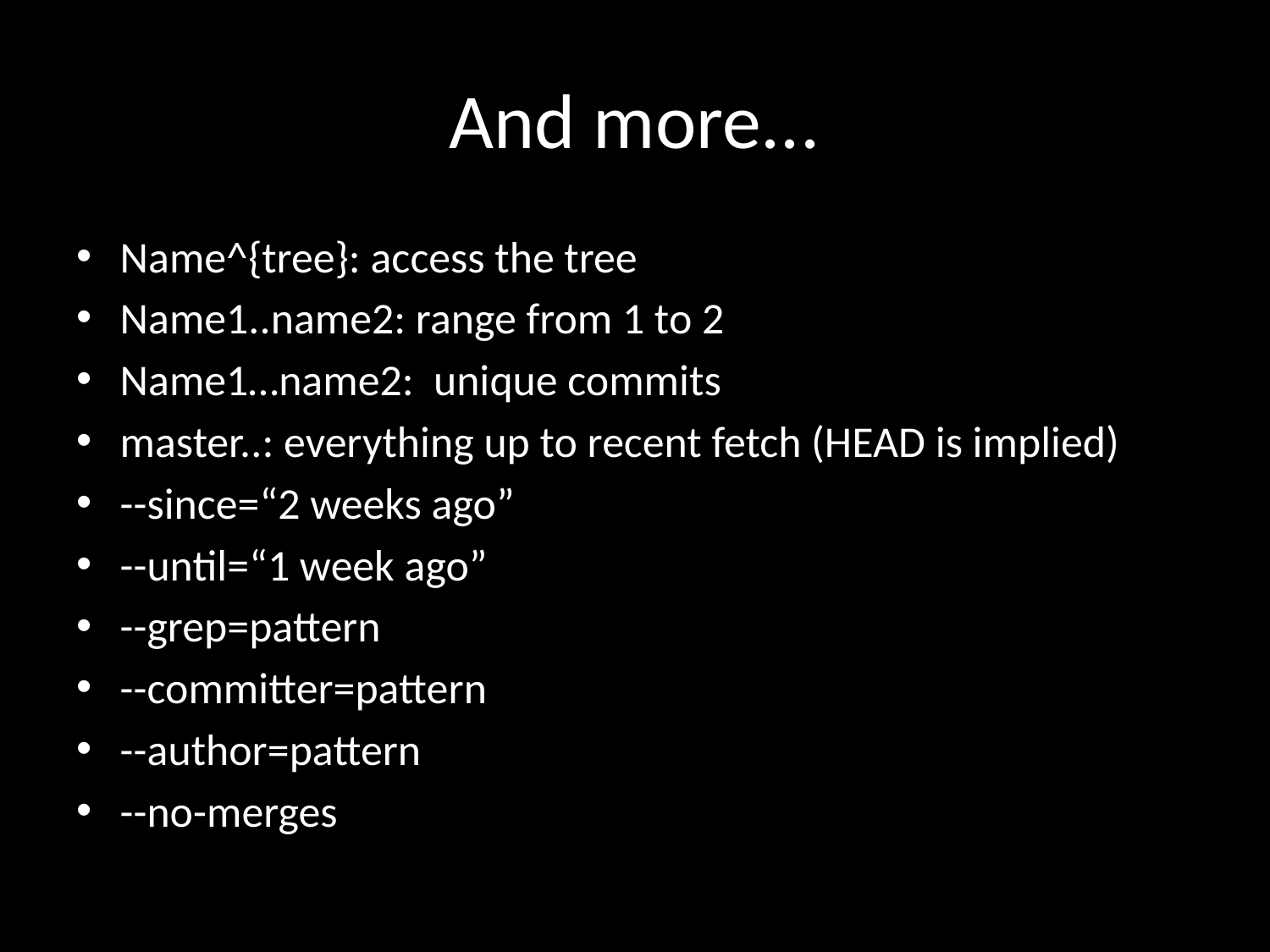

# And more...
Name^{tree}: access the tree
Name1..name2: range from 1 to 2
Name1…name2:  unique commits
master..: everything up to recent fetch (HEAD is implied)
--since=“2 weeks ago”
--until=“1 week ago”
--grep=pattern
--committer=pattern
--author=pattern
--no-merges